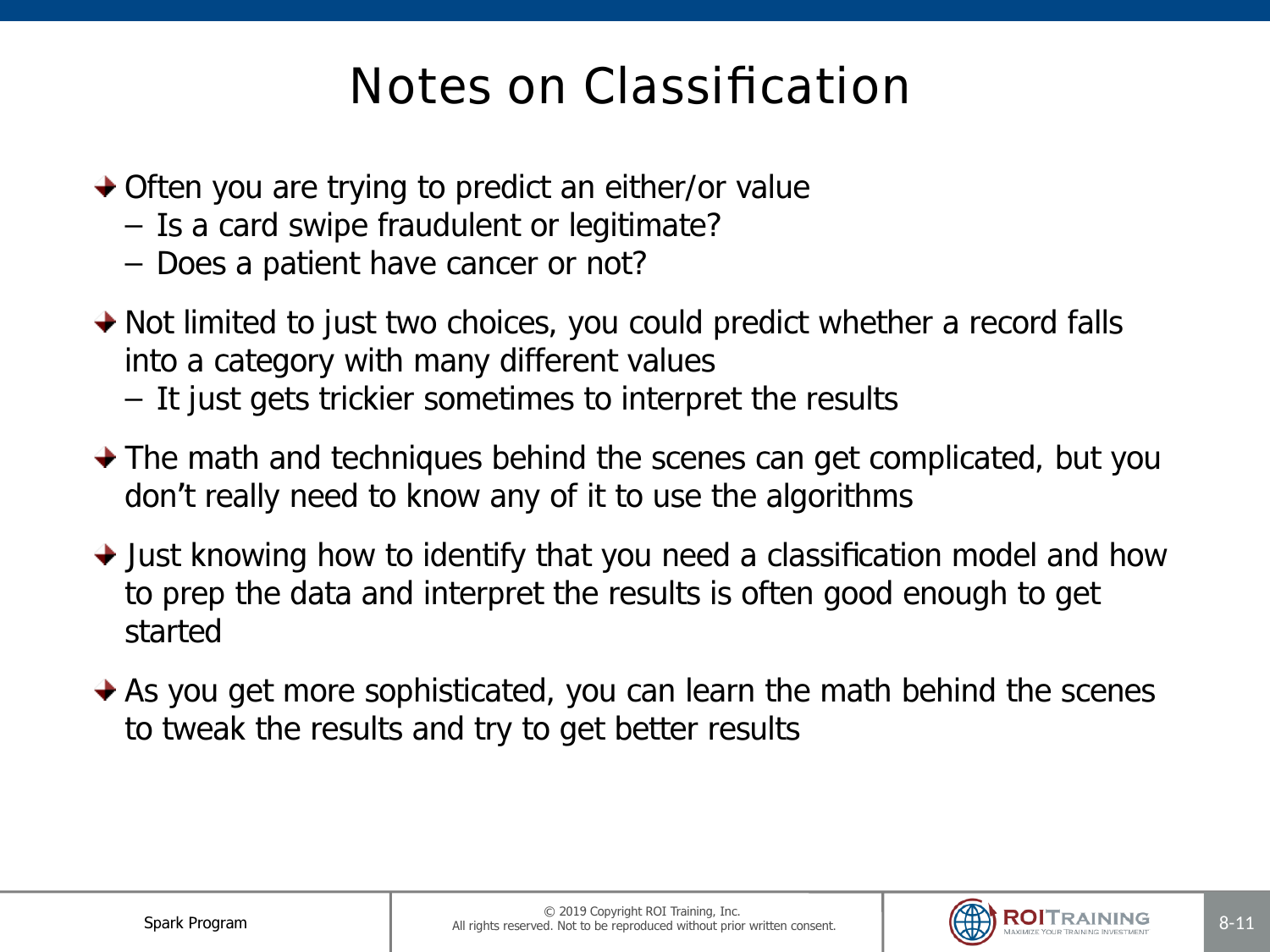

# Notes on Classification
Often you are trying to predict an either/or value
Is a card swipe fraudulent or legitimate?
Does a patient have cancer or not?
Not limited to just two choices, you could predict whether a record falls into a category with many different values
It just gets trickier sometimes to interpret the results
The math and techniques behind the scenes can get complicated, but you don’t really need to know any of it to use the algorithms
Just knowing how to identify that you need a classification model and how to prep the data and interpret the results is often good enough to get started
As you get more sophisticated, you can learn the math behind the scenes to tweak the results and try to get better results